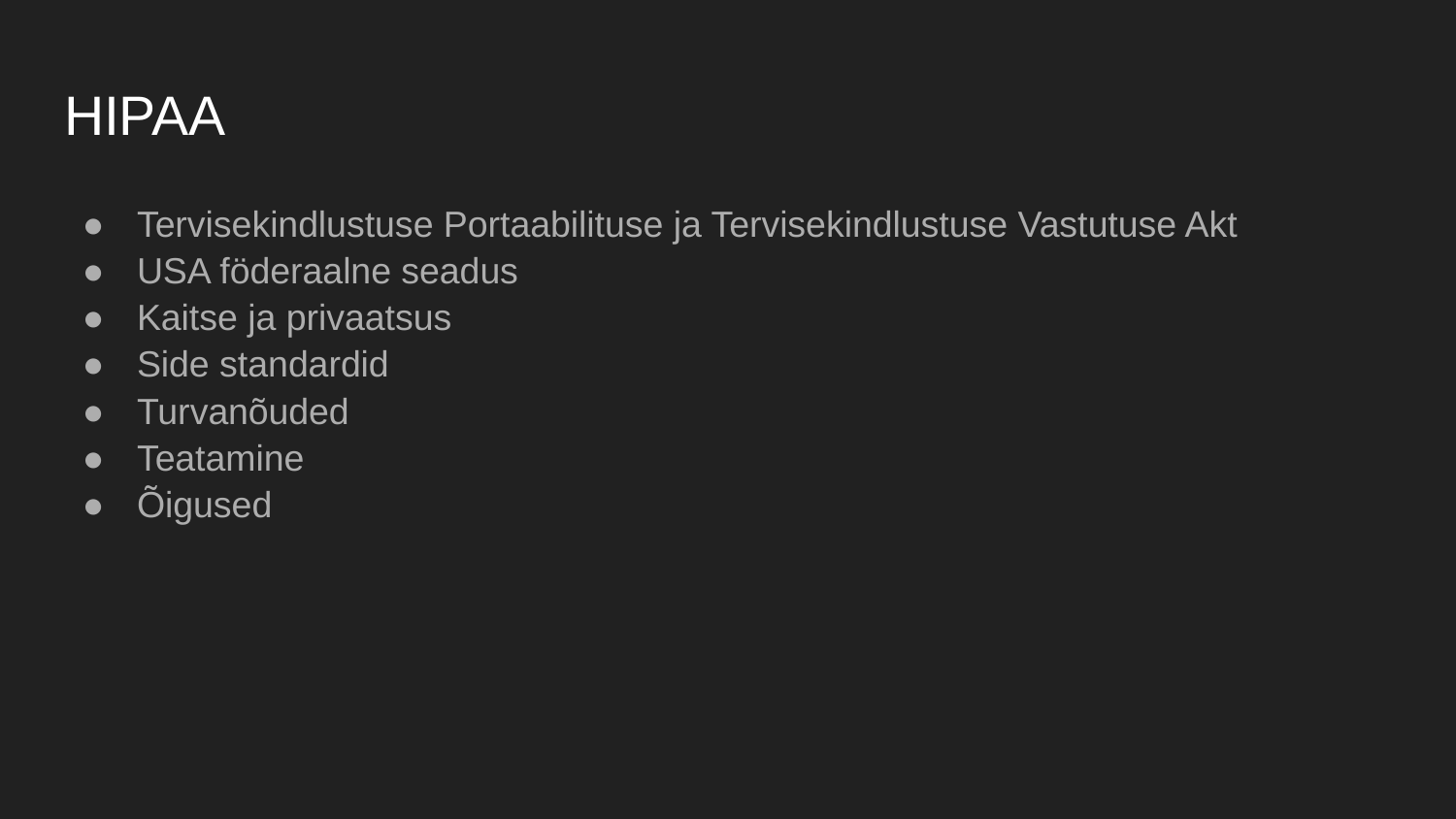

# HIPAA
Tervisekindlustuse Portaabilituse ja Tervisekindlustuse Vastutuse Akt
USA föderaalne seadus
Kaitse ja privaatsus
Side standardid
Turvanõuded
Teatamine
Õigused